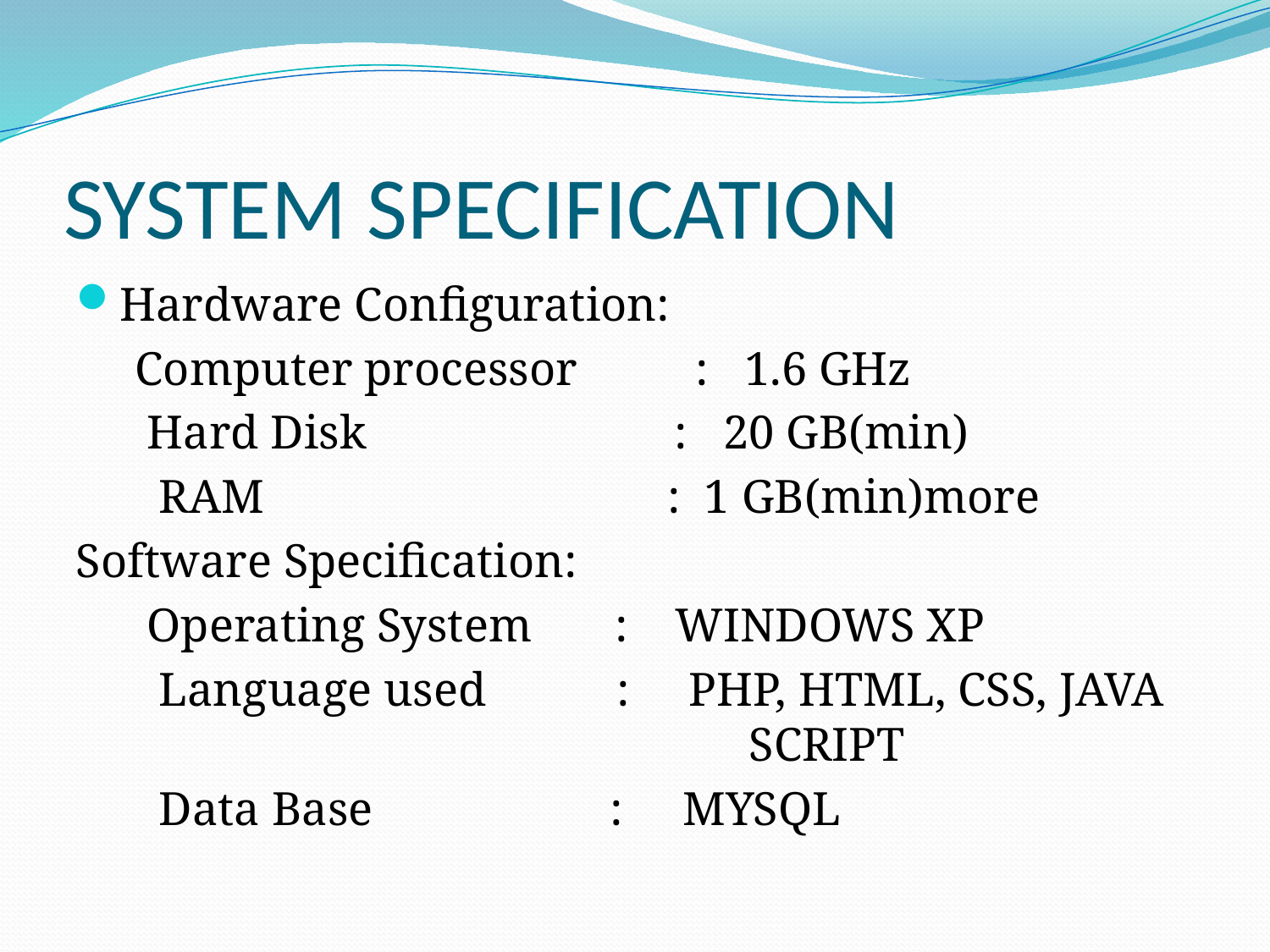

# SYSTEM SPECIFICATION
Hardware Configuration:
     Computer processor          :   1.6 GHz
      Hard Disk                          :   20 GB(min)
       RAM                                  :  1 GB(min)more
Software Specification:
      Operating System       :    WINDOWS XP
       Language used           :     PHP, HTML, CSS, JAVA         					SCRIPT
       Data Base                    :     MYSQL